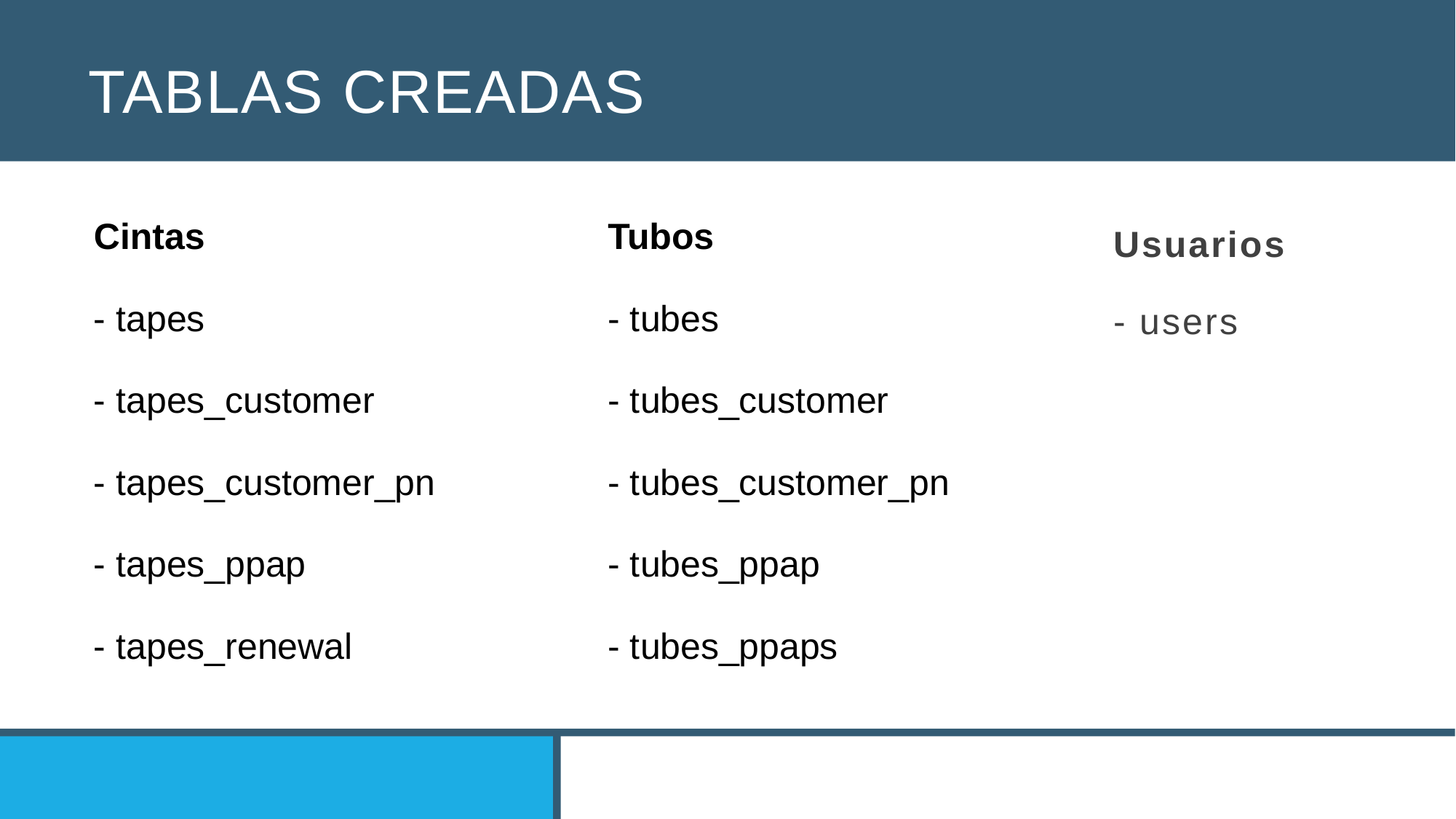

# Tablas Creadas
Cintas
- tapes
- tapes_customer
- tapes_customer_pn
- tapes_ppap
- tapes_renewal

Tubos
- tubes
- tubes_customer
- tubes_customer_pn
- tubes_ppap
- tubes_ppaps

Usuarios
- users